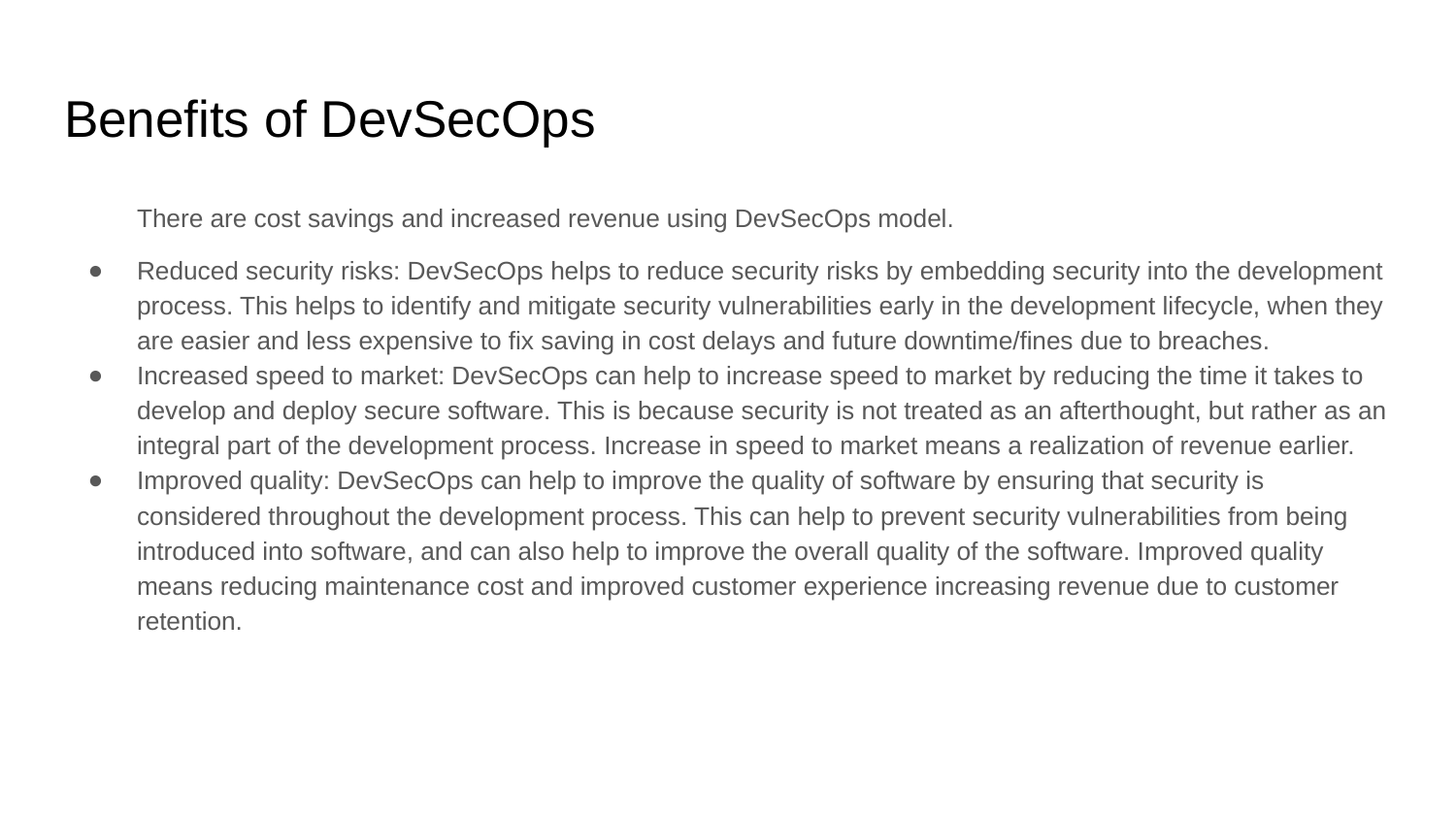

# Benefits of DevSecOps
There are cost savings and increased revenue using DevSecOps model.
Reduced security risks: DevSecOps helps to reduce security risks by embedding security into the development process. This helps to identify and mitigate security vulnerabilities early in the development lifecycle, when they are easier and less expensive to fix saving in cost delays and future downtime/fines due to breaches.
Increased speed to market: DevSecOps can help to increase speed to market by reducing the time it takes to develop and deploy secure software. This is because security is not treated as an afterthought, but rather as an integral part of the development process. Increase in speed to market means a realization of revenue earlier.
Improved quality: DevSecOps can help to improve the quality of software by ensuring that security is considered throughout the development process. This can help to prevent security vulnerabilities from being introduced into software, and can also help to improve the overall quality of the software. Improved quality means reducing maintenance cost and improved customer experience increasing revenue due to customer retention.